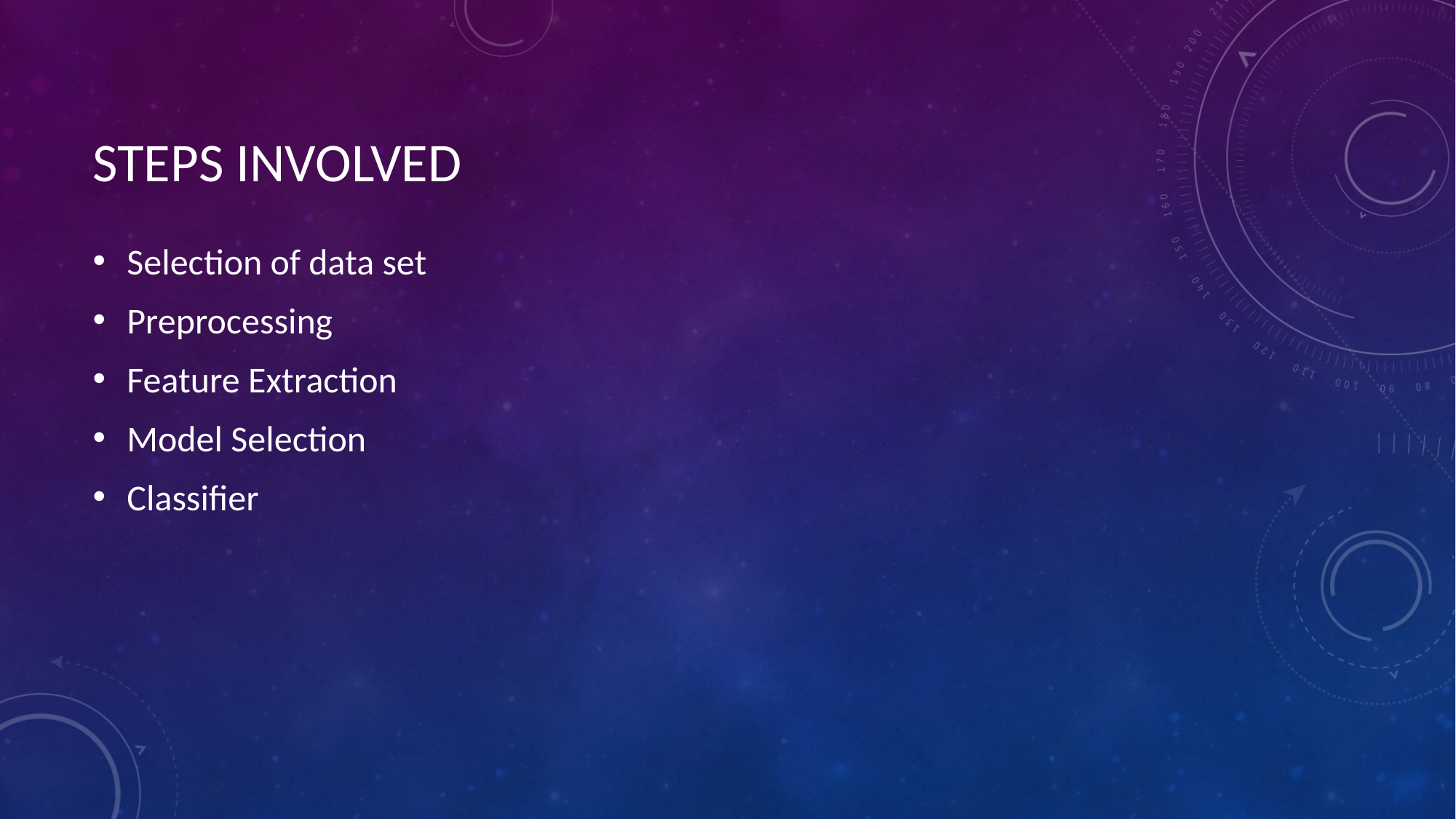

# STEPS Involved
Selection of data set
Preprocessing
Feature Extraction
Model Selection
Classifier